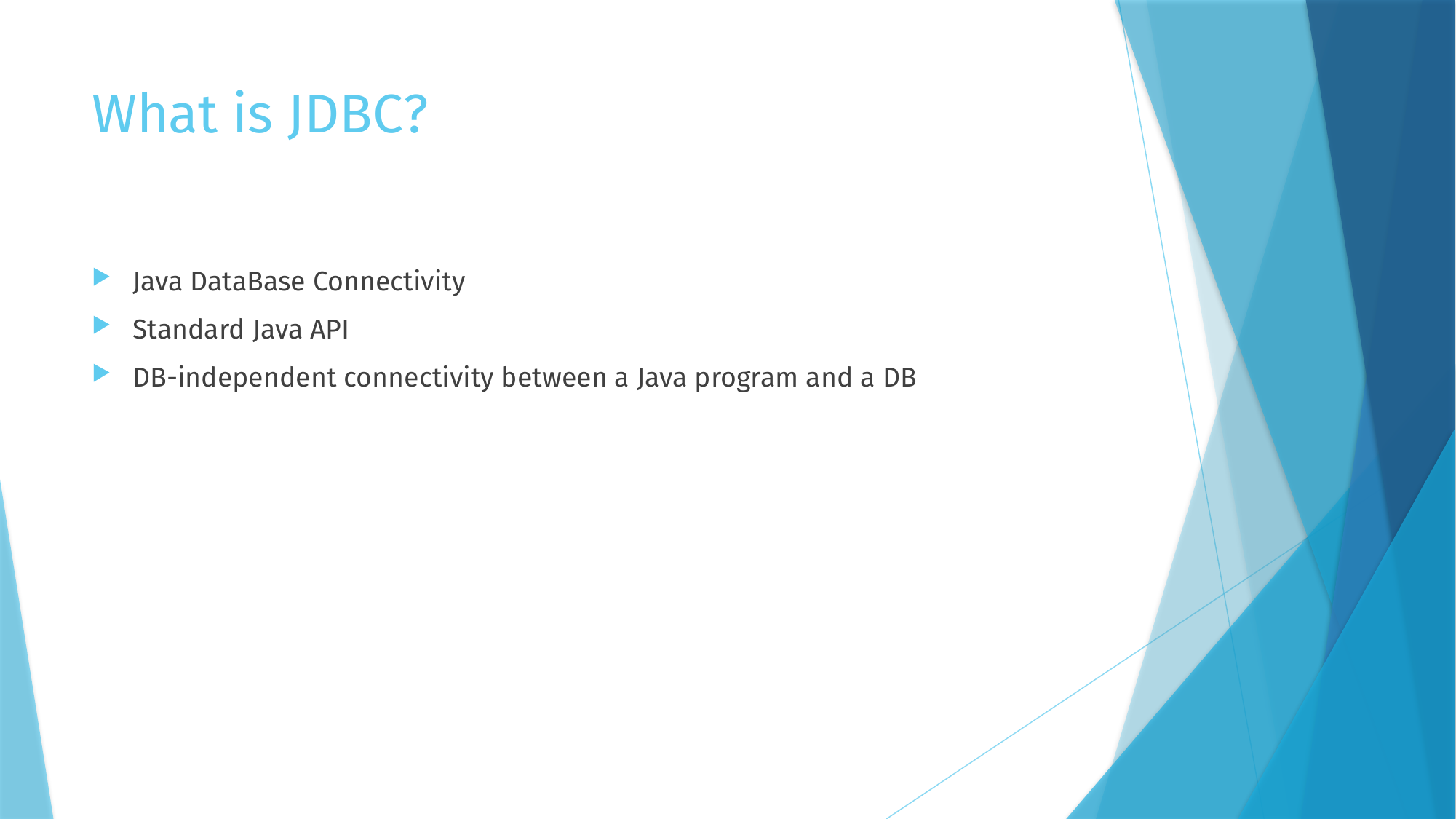

# What is JDBC?
Java DataBase Connectivity
Standard Java API
DB-independent connectivity between a Java program and a DB